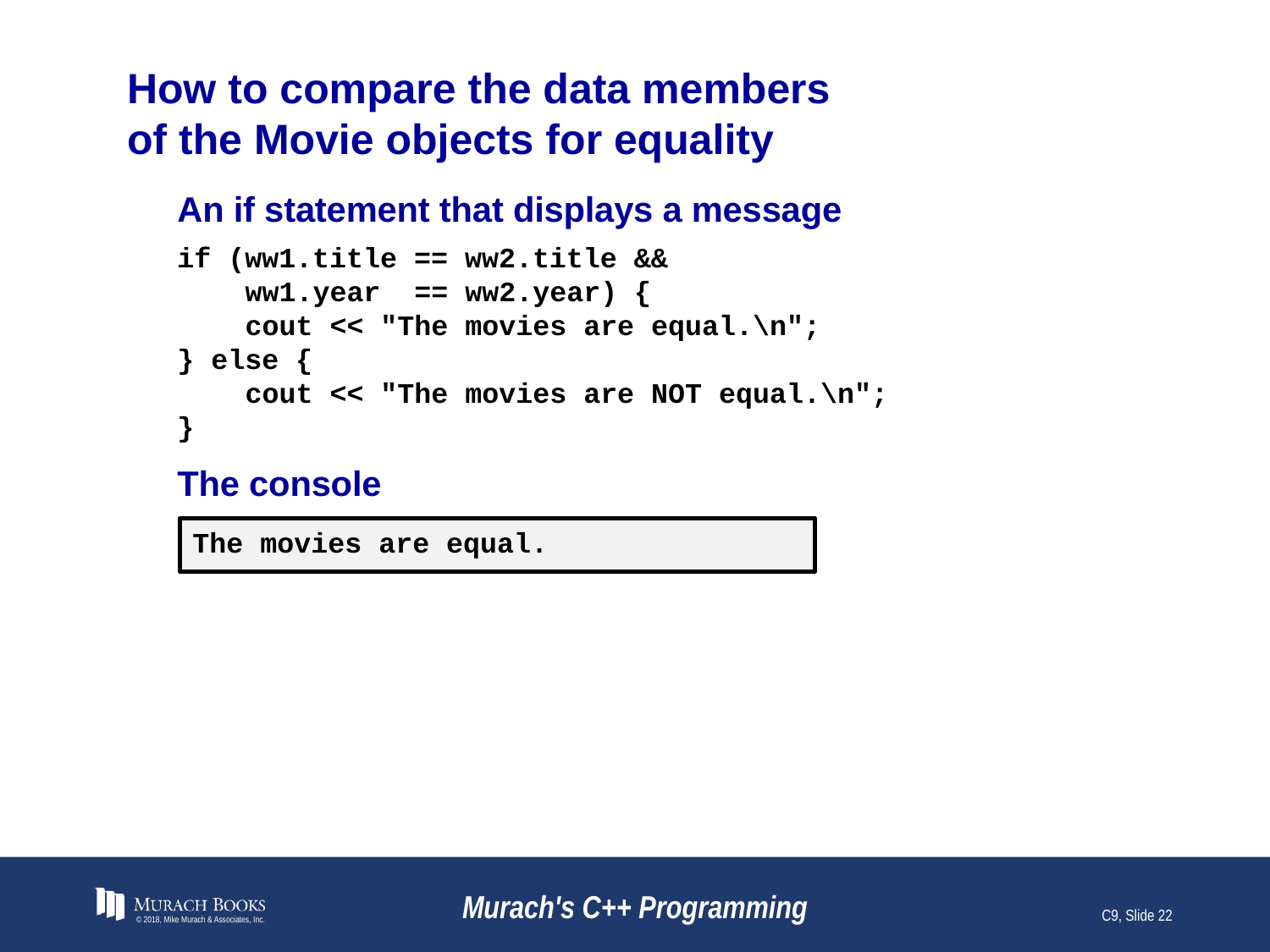

# How to compare the data members of the Movie objects for equality
An if statement that displays a message
if (ww1.title == ww2.title &&
    ww1.year  == ww2.year) {
    cout << "The movies are equal.\n";
} else {
    cout << "The movies are NOT equal.\n";
}

The console

The movies are equal.
© 2018, Mike Murach & Associates, Inc.
Murach's C++ Programming

C9, Slide 22